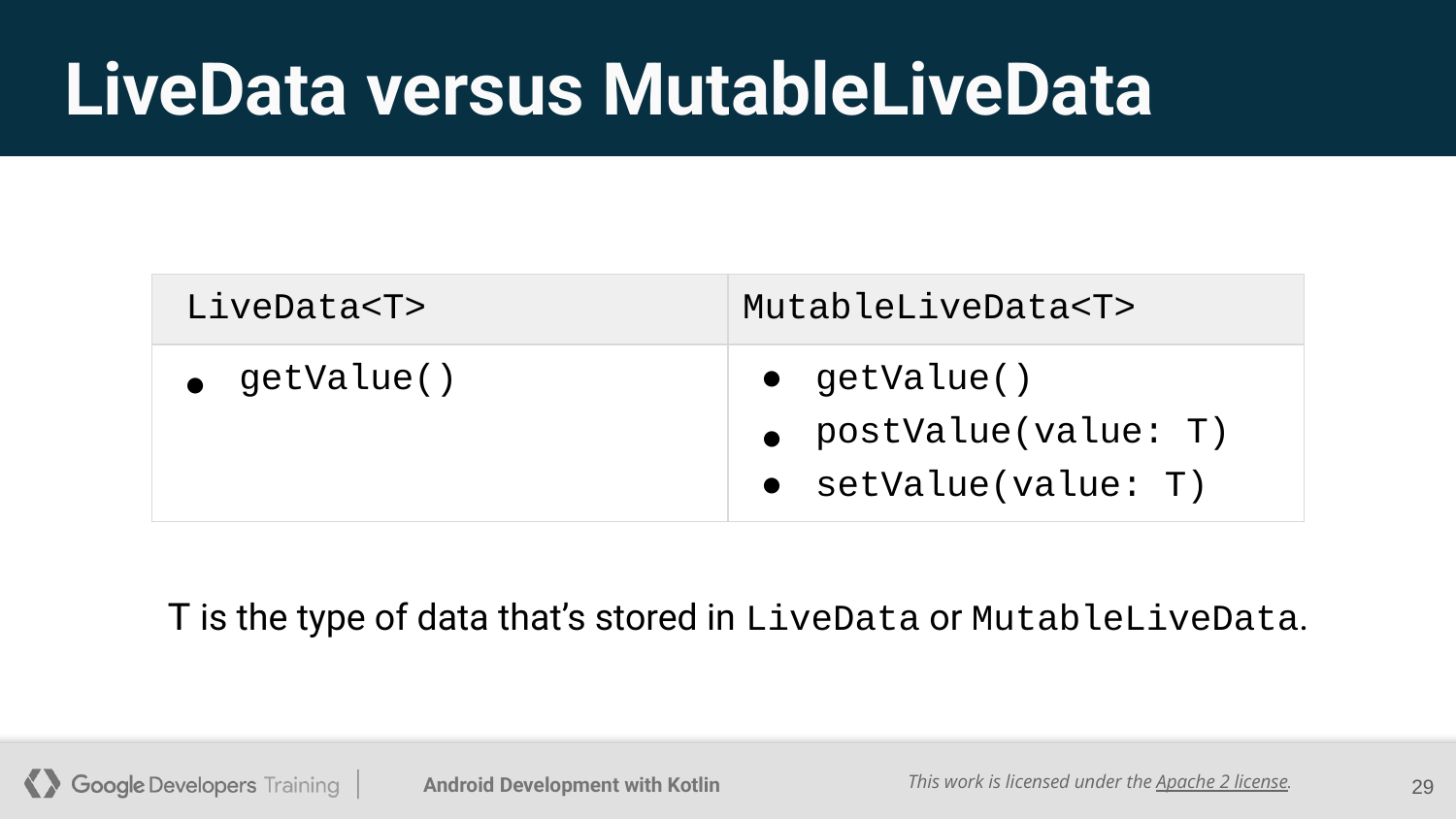

# LiveData versus MutableLiveData
| LiveData<T> | MutableLiveData<T> |
| --- | --- |
| getValue() | getValue() postValue(value: T) setValue(value: T) |
T is the type of data that’s stored in LiveData or MutableLiveData.
29